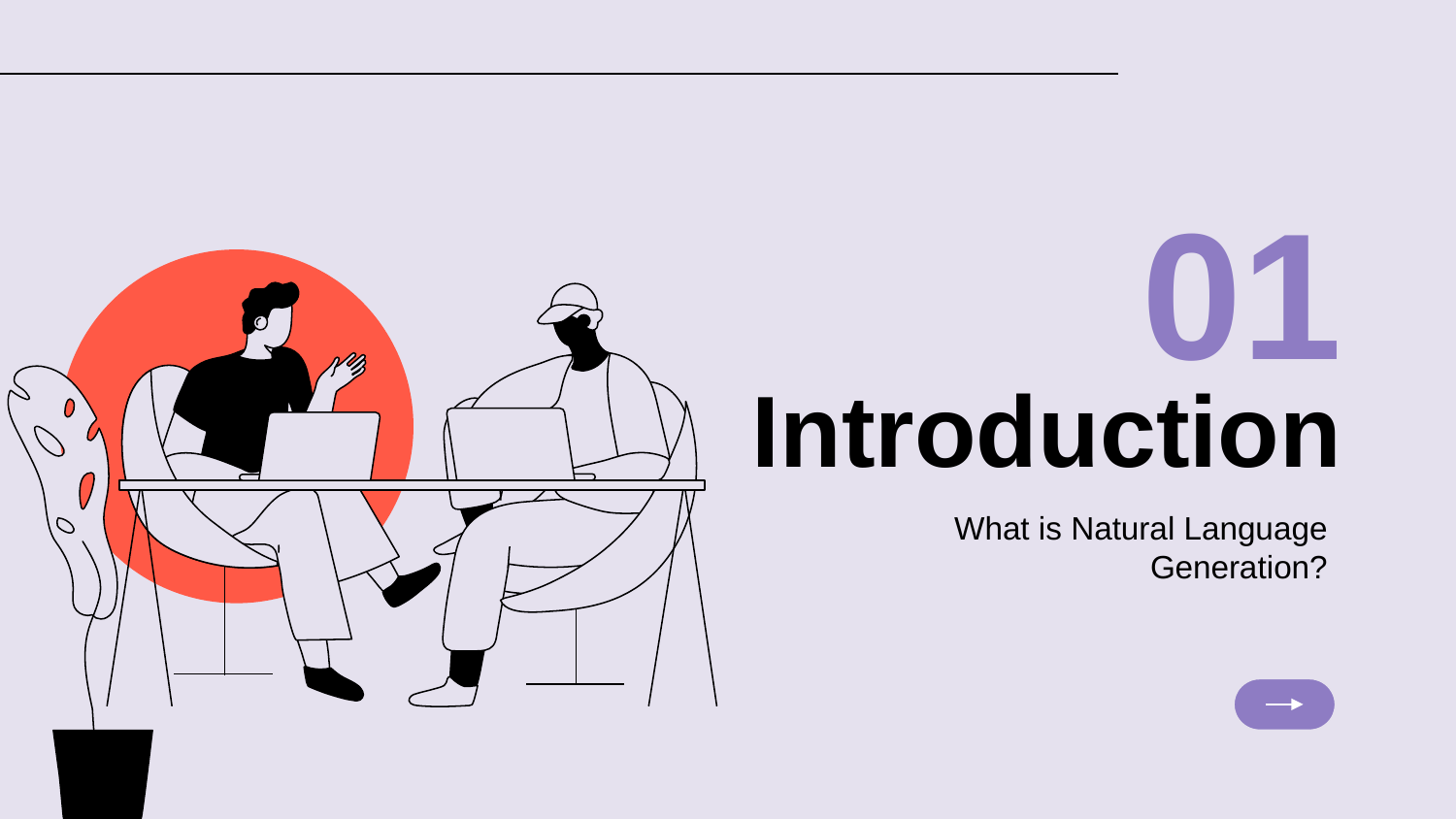

01

# Introduction

What is Natural Language Generation?